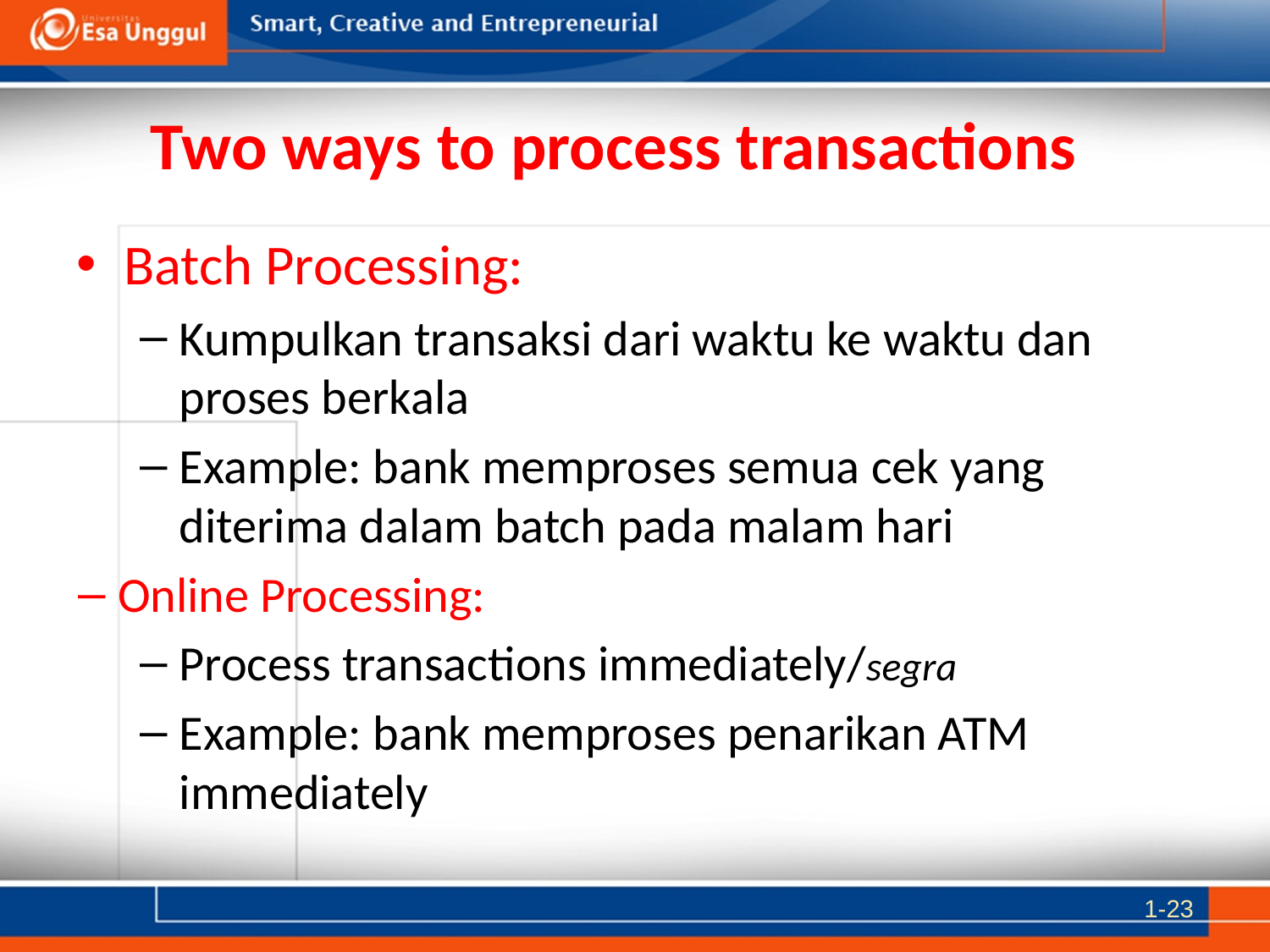

# Two ways to process transactions
Batch Processing:
Kumpulkan transaksi dari waktu ke waktu dan proses berkala
Example: bank memproses semua cek yang diterima dalam batch pada malam hari
Online Processing:
Process transactions immediately/segra
Example: bank memproses penarikan ATM immediately
1-23